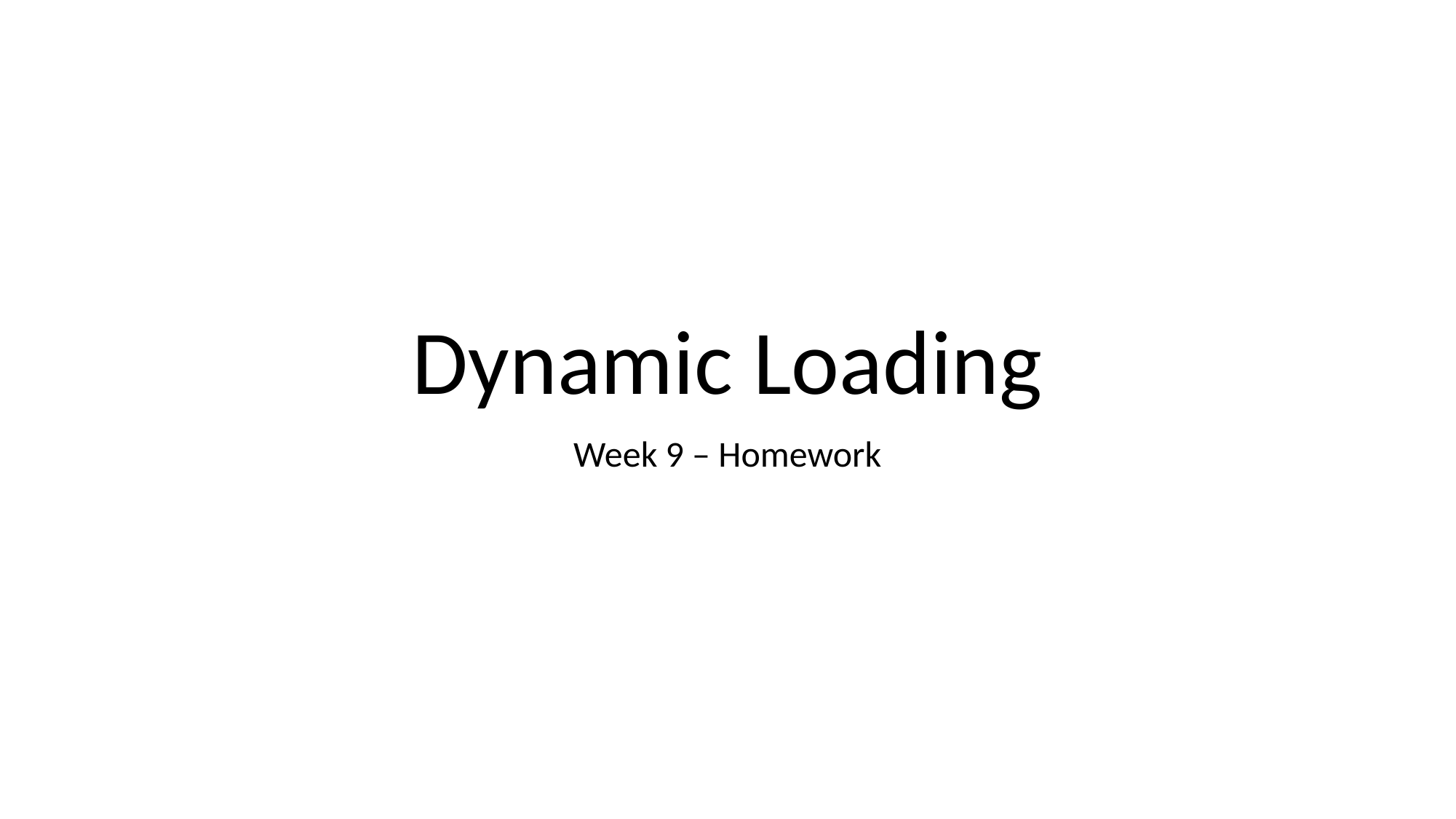

# Dynamic Loading
Week 9 – Homework